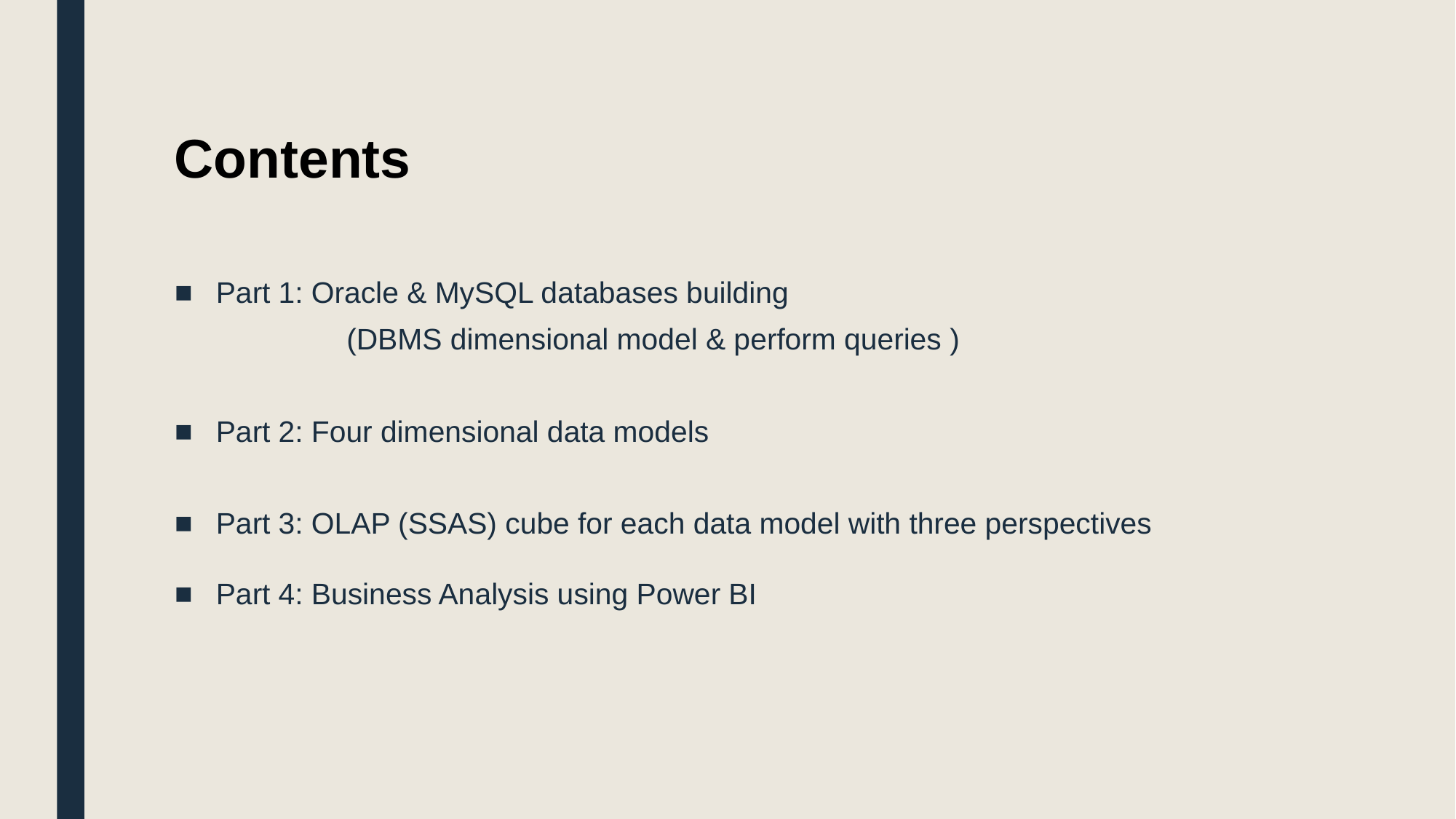

Contents

Part 1: Oracle & MySQL databases building
                     (DBMS dimensional model & perform queries )

Part 2: Four dimensional data models

Part 3: OLAP (SSAS) cube for each data model with three perspectives
Part 4: Business Analysis using Power BI